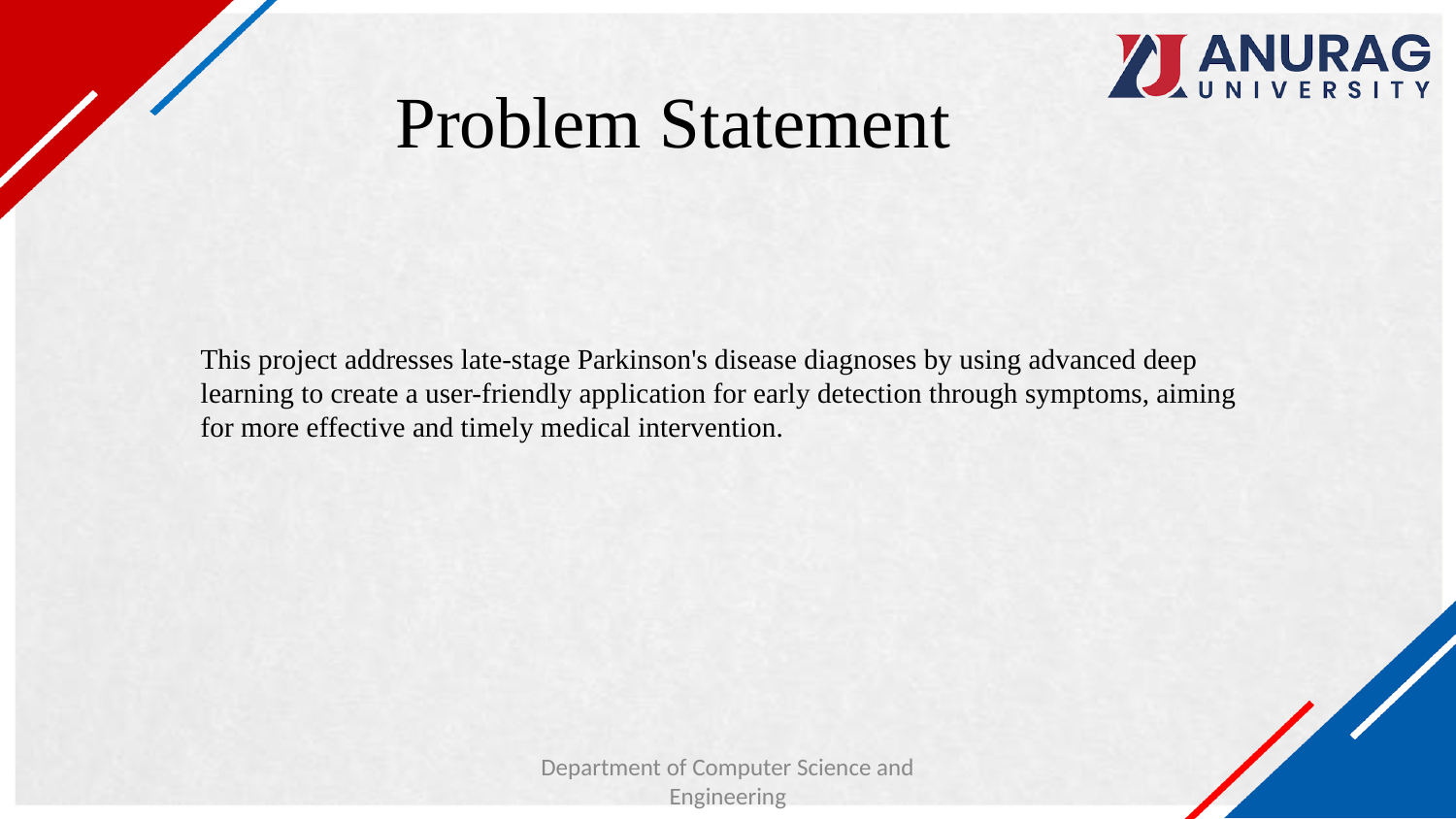

# Problem Statement
This project addresses late-stage Parkinson's disease diagnoses by using advanced deep learning to create a user-friendly application for early detection through symptoms, aiming for more effective and timely medical intervention.

Department of Computer Science and Engineering
3